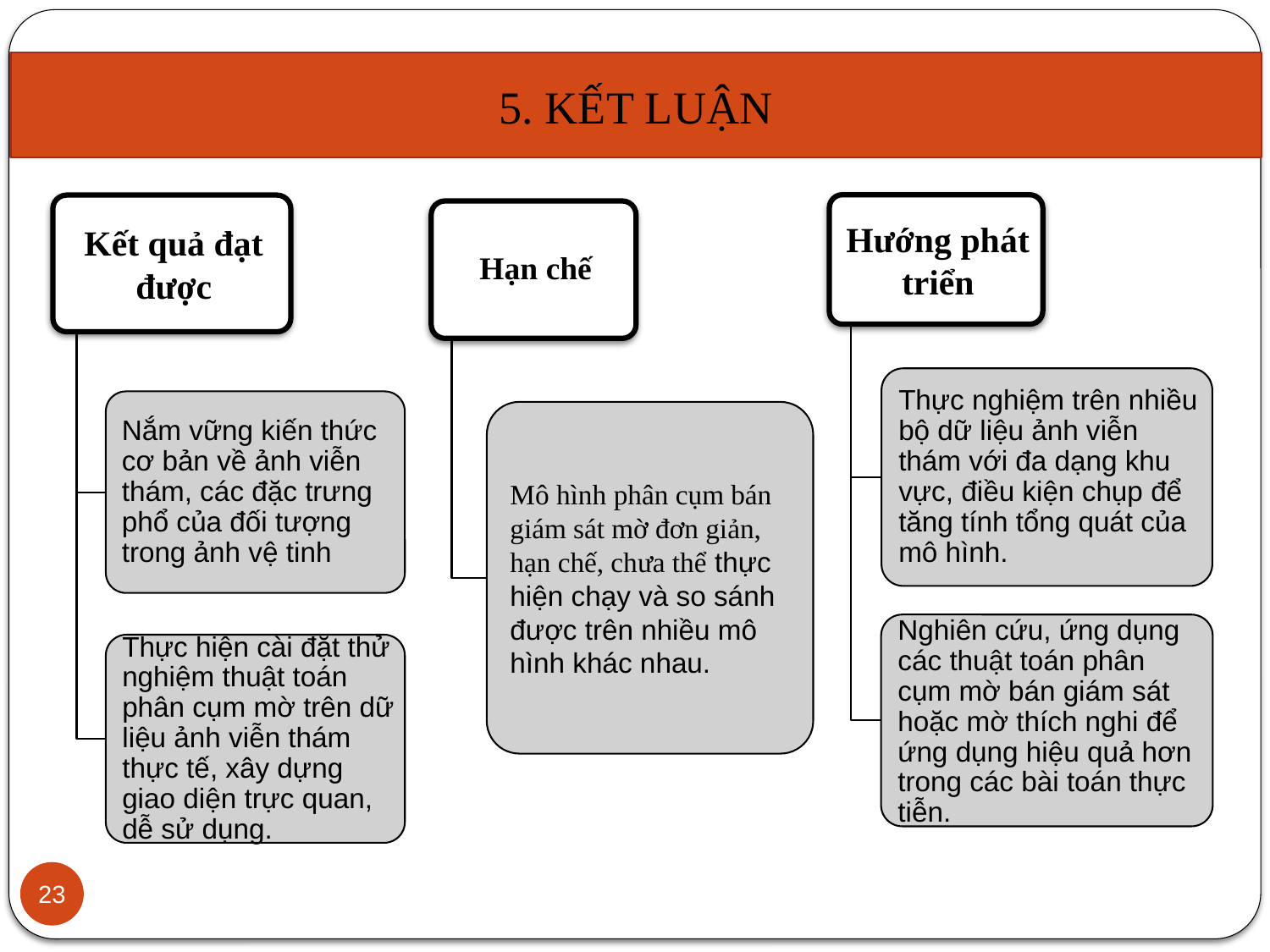

5. KẾT LUẬN
Kết quả đạt được
Nắm vững kiến thức cơ bản về ảnh viễn thám, các đặc trưng phổ của đối tượng trong ảnh vệ tinh
Thực hiện cài đặt thử nghiệm thuật toán phân cụm mờ trên dữ liệu ảnh viễn thám thực tế, xây dựng giao diện trực quan, dễ sử dụng.
Hướng phát triển
Thực nghiệm trên nhiều bộ dữ liệu ảnh viễn thám với đa dạng khu vực, điều kiện chụp để tăng tính tổng quát của mô hình.

Nghiên cứu, ứng dụng các thuật toán phân cụm mờ bán giám sát hoặc mờ thích nghi để ứng dụng hiệu quả hơn trong các bài toán thực tiễn.

Hạn chế
Mô hình phân cụm bán giám sát mờ đơn giản, hạn chế, chưa thể thực hiện chạy và so sánh được trên nhiều mô hình khác nhau.
23